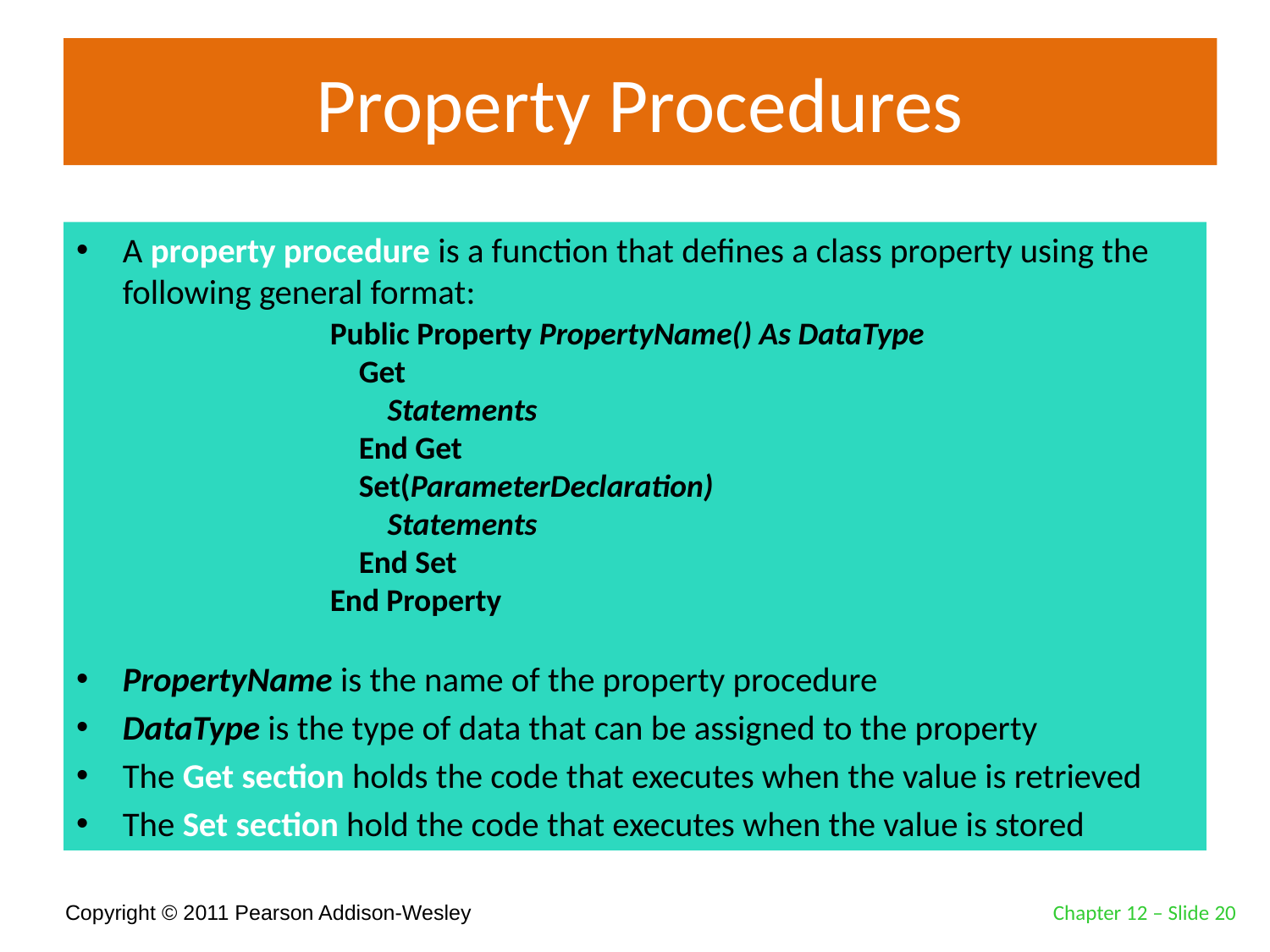

# Property Procedures
A property procedure is a function that defines a class property using the following general format:

PropertyName is the name of the property procedure
DataType is the type of data that can be assigned to the property
The Get section holds the code that executes when the value is retrieved
The Set section hold the code that executes when the value is stored
Public Property PropertyName() As DataType
    Get
        Statements
    End Get
    Set(ParameterDeclaration)
        Statements
    End Set
End Property
Chapter 12 – Slide 20